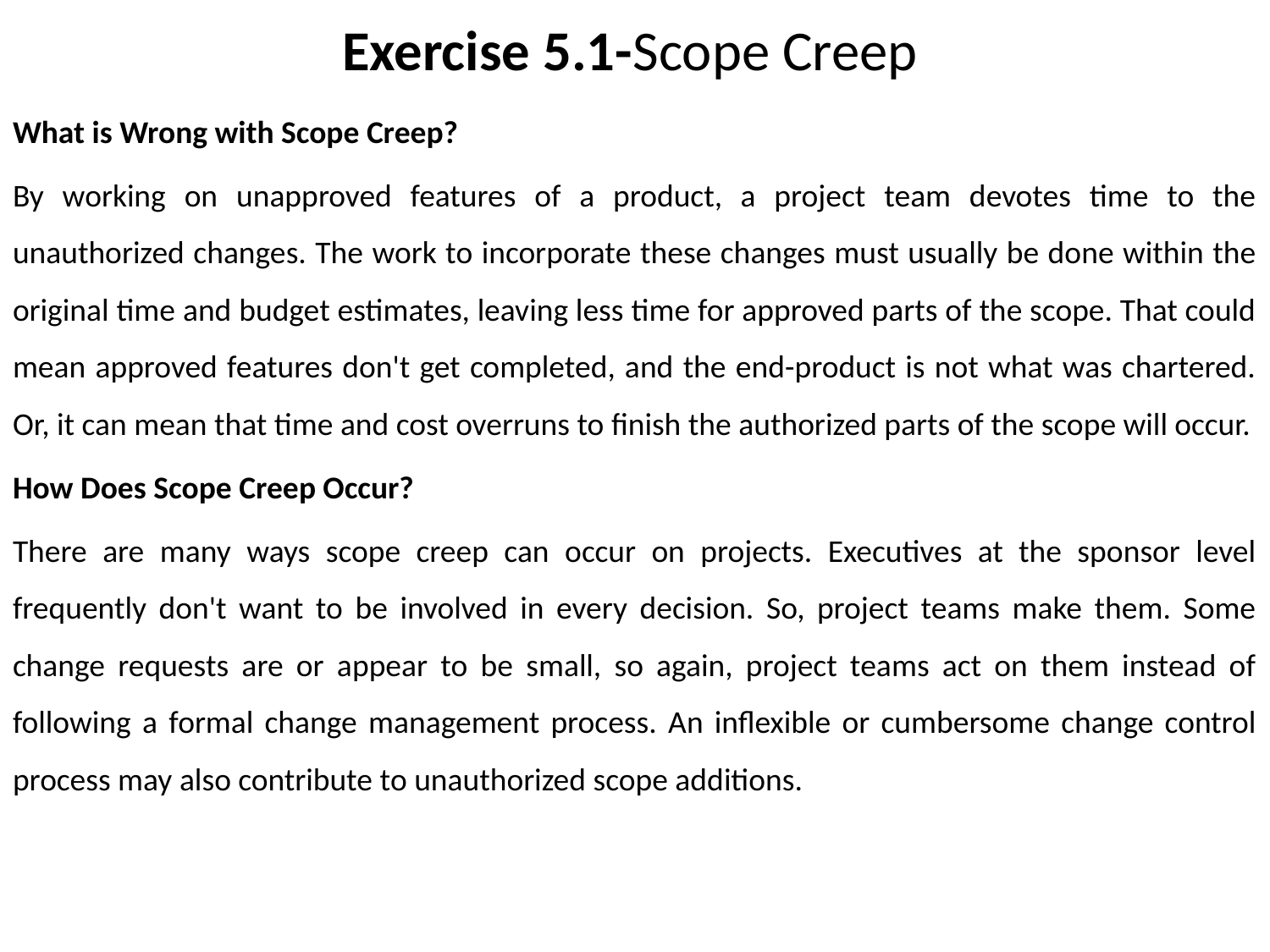

# Exercise 5.1-Scope Creep
What is Wrong with Scope Creep?
By working on unapproved features of a product, a project team devotes time to the unauthorized changes. The work to incorporate these changes must usually be done within the original time and budget estimates, leaving less time for approved parts of the scope. That could mean approved features don't get completed, and the end-product is not what was chartered. Or, it can mean that time and cost overruns to finish the authorized parts of the scope will occur.
How Does Scope Creep Occur?
There are many ways scope creep can occur on projects. Executives at the sponsor level frequently don't want to be involved in every decision. So, project teams make them. Some change requests are or appear to be small, so again, project teams act on them instead of following a formal change management process. An inflexible or cumbersome change control process may also contribute to unauthorized scope additions.